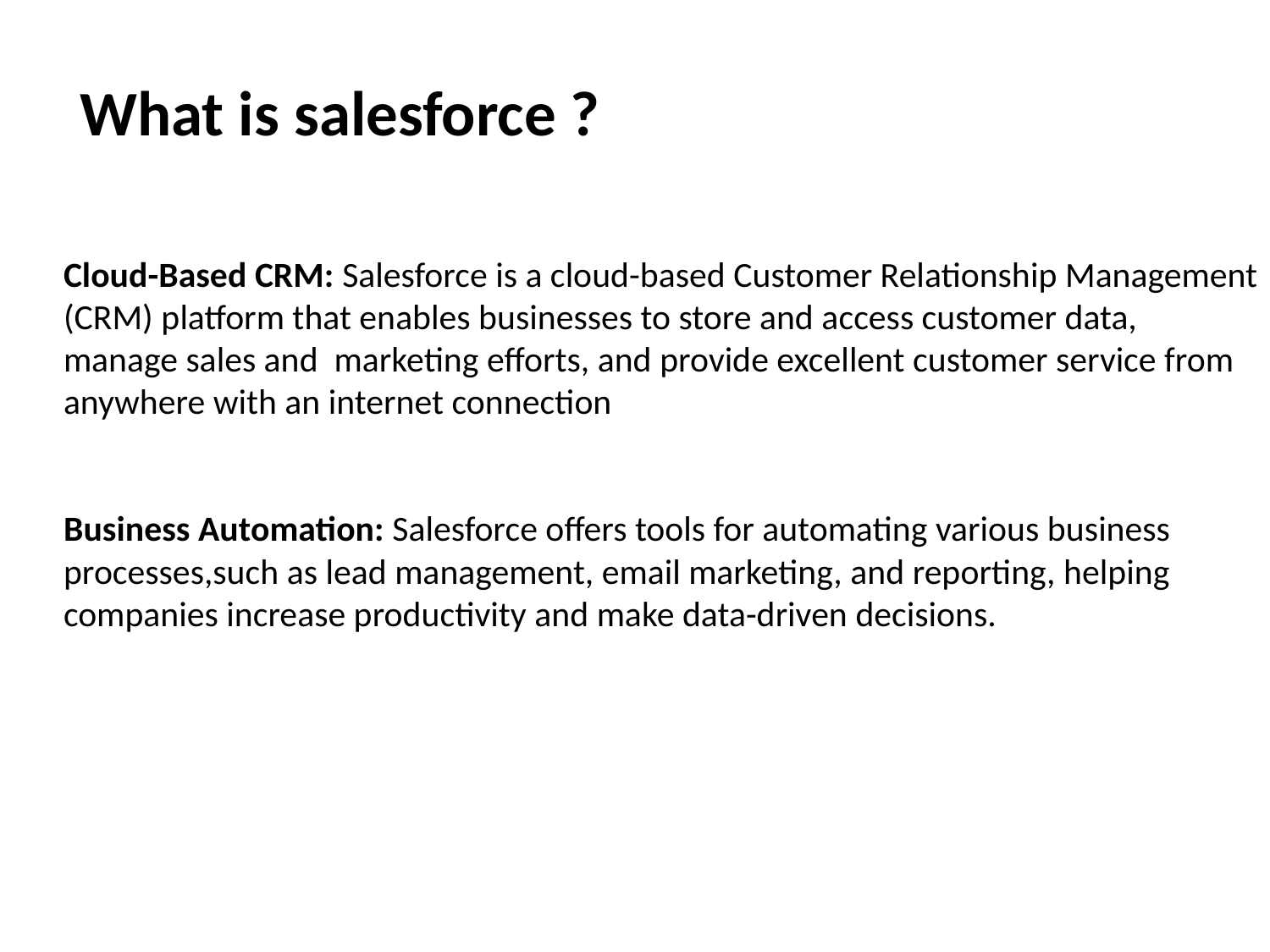

What is salesforce ?
Cloud-Based CRM: Salesforce is a cloud-based Customer Relationship Management
(CRM) platform that enables businesses to store and access customer data,
manage sales and  marketing efforts, and provide excellent customer service from
anywhere with an internet connection

Business Automation: Salesforce offers tools for automating various business
processes,such as lead management, email marketing, and reporting, helping
companies increase productivity and make data-driven decisions.